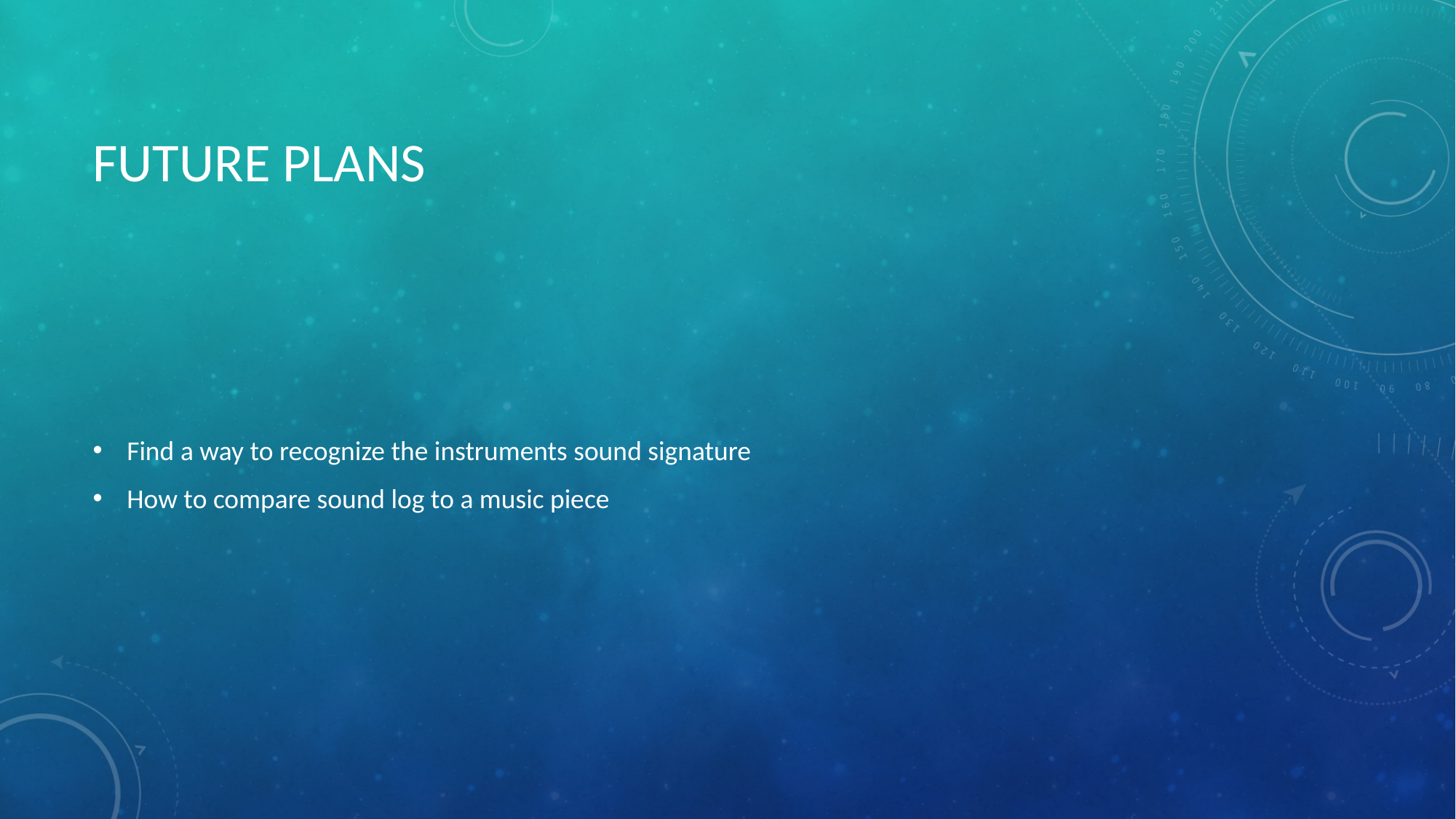

# Future Plans
Find a way to recognize the instruments sound signature
How to compare sound log to a music piece